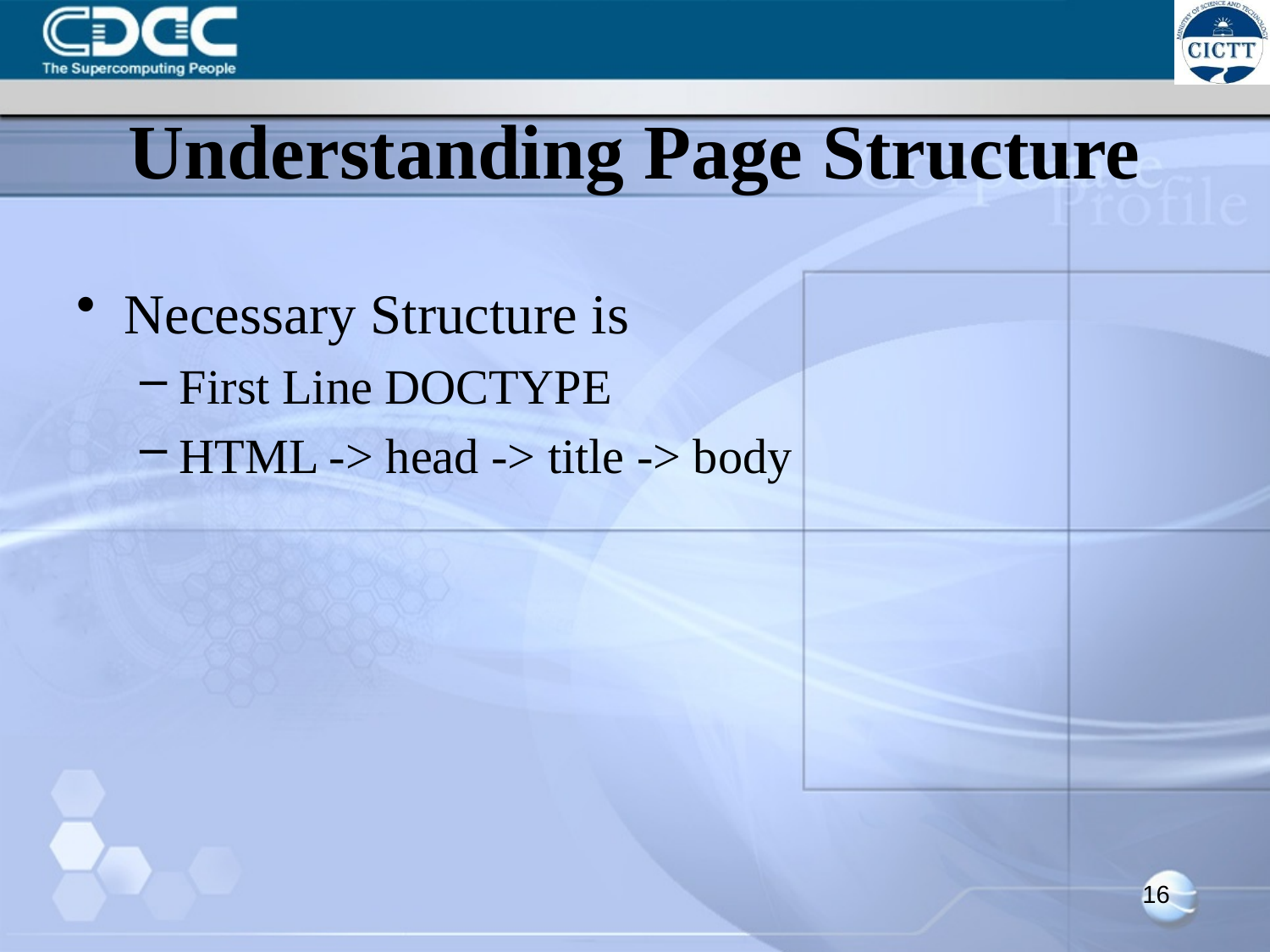

# Understanding Page Structure
Necessary Structure is
First Line DOCTYPE
HTML -> head -> title -> body